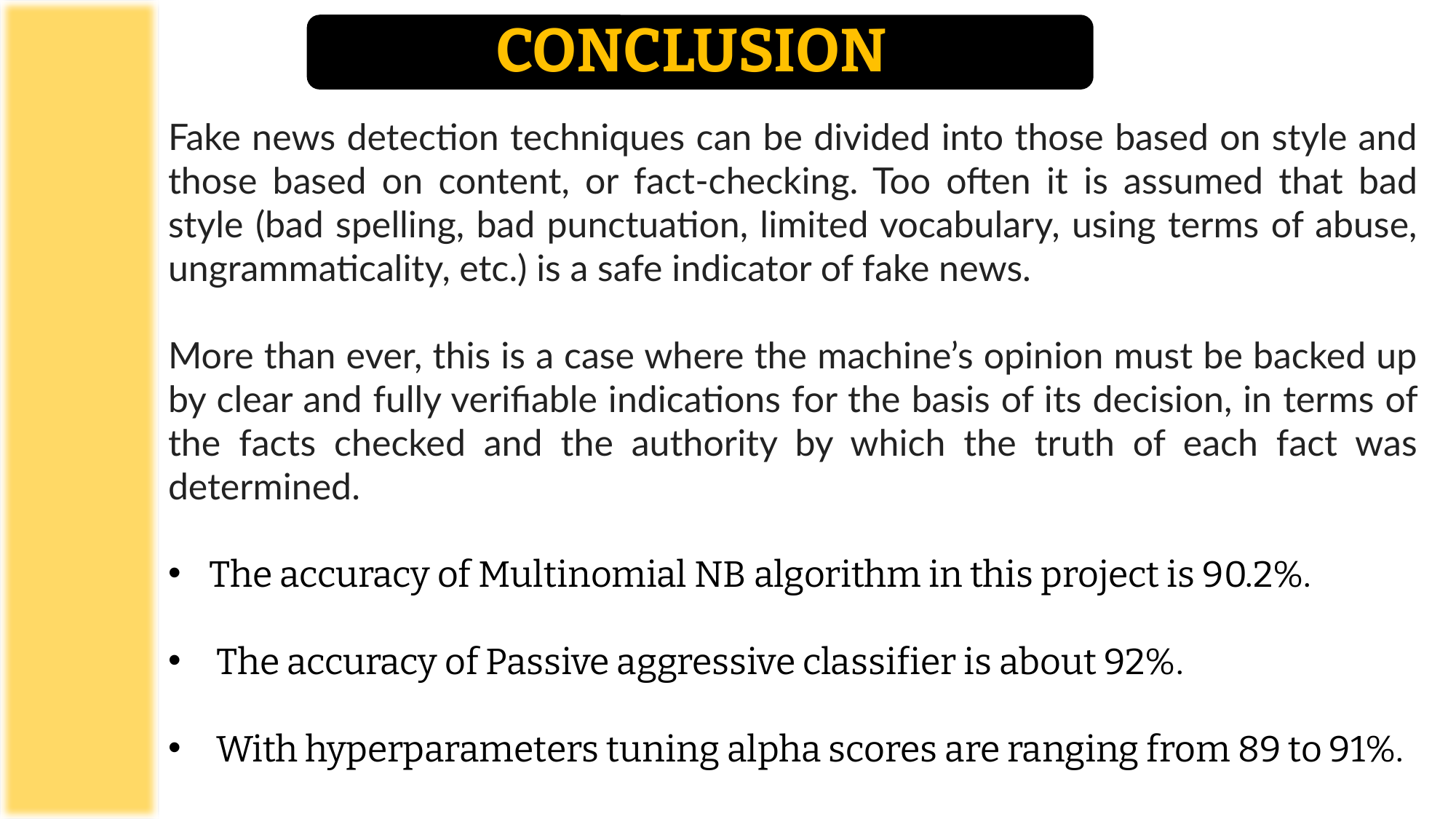

# CONCLUSION

Fake news detection techniques can be divided into those based on style and those based on content, or fact-checking. Too often it is assumed that bad style (bad spelling, bad punctuation, limited vocabulary, using terms of abuse, ungrammaticality, etc.) is a safe indicator of fake news.

More than ever, this is a case where the machine’s opinion must be backed up by clear and fully verifiable indications for the basis of its decision, in terms of the facts checked and the authority by which the truth of each fact was determined.

The accuracy of Multinomial NB algorithm in this project is 90.2%.

 The accuracy of Passive aggressive classifier is about 92%.

 With hyperparameters tuning alpha scores are ranging from 89 to 91%.